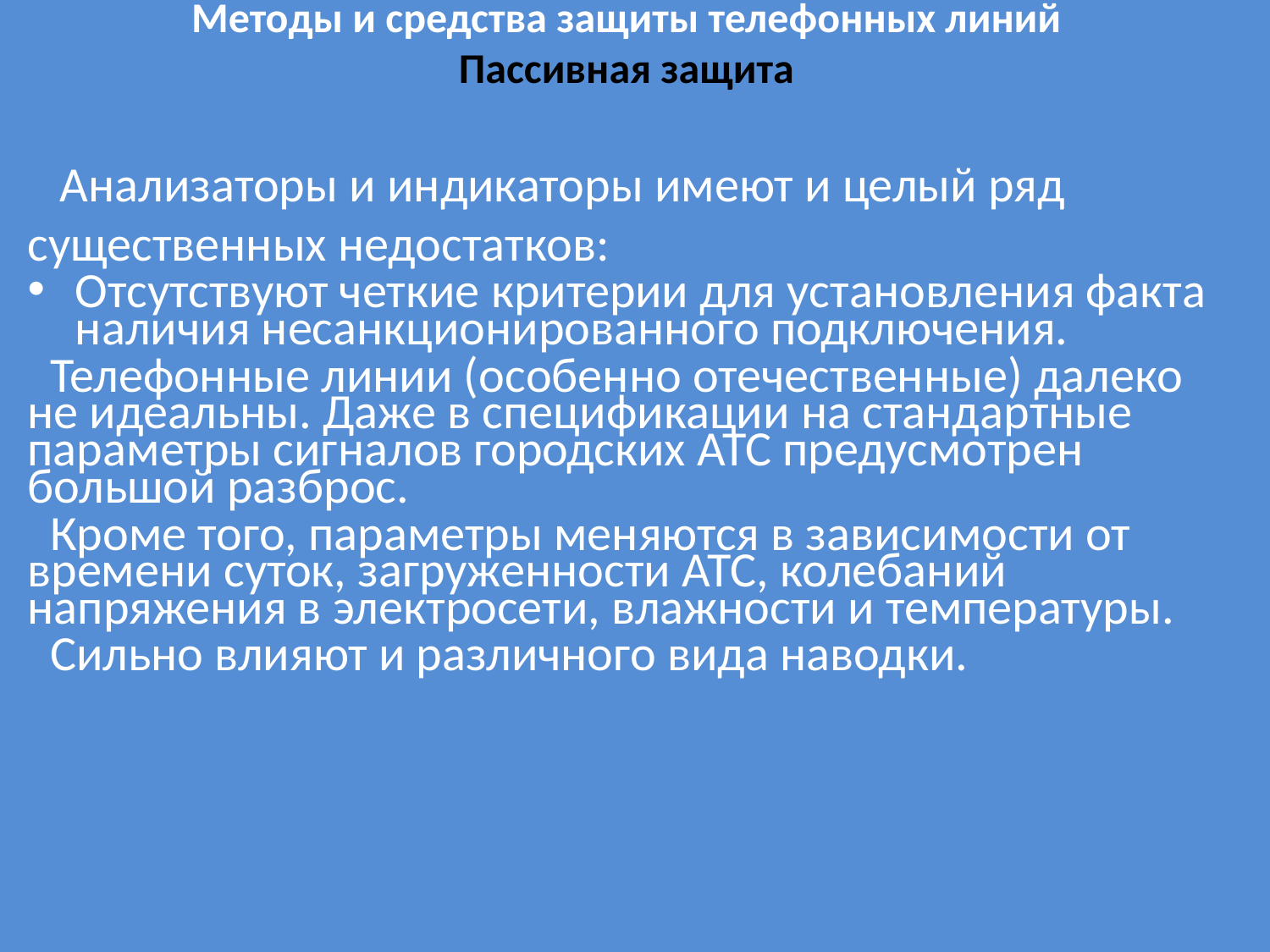

# Методы и средства защиты телефонных линий Пассивная защита
    Анализаторы и индикаторы имеют и целый ряд существенных недостатков:
Отсутствуют четкие критерии для установления факта наличия несанкционированного подключения.
  Телефонные линии (особенно отечественные) далеко не идеальны. Даже в спецификации на стандартные параметры сигналов городских АТС предусмотрен большой разброс.
  Кроме того, параметры меняются в зависимости от времени суток, загруженности АТС, колебаний напряжения в электросети, влажности и температуры.
  Сильно влияют и различного вида наводки.